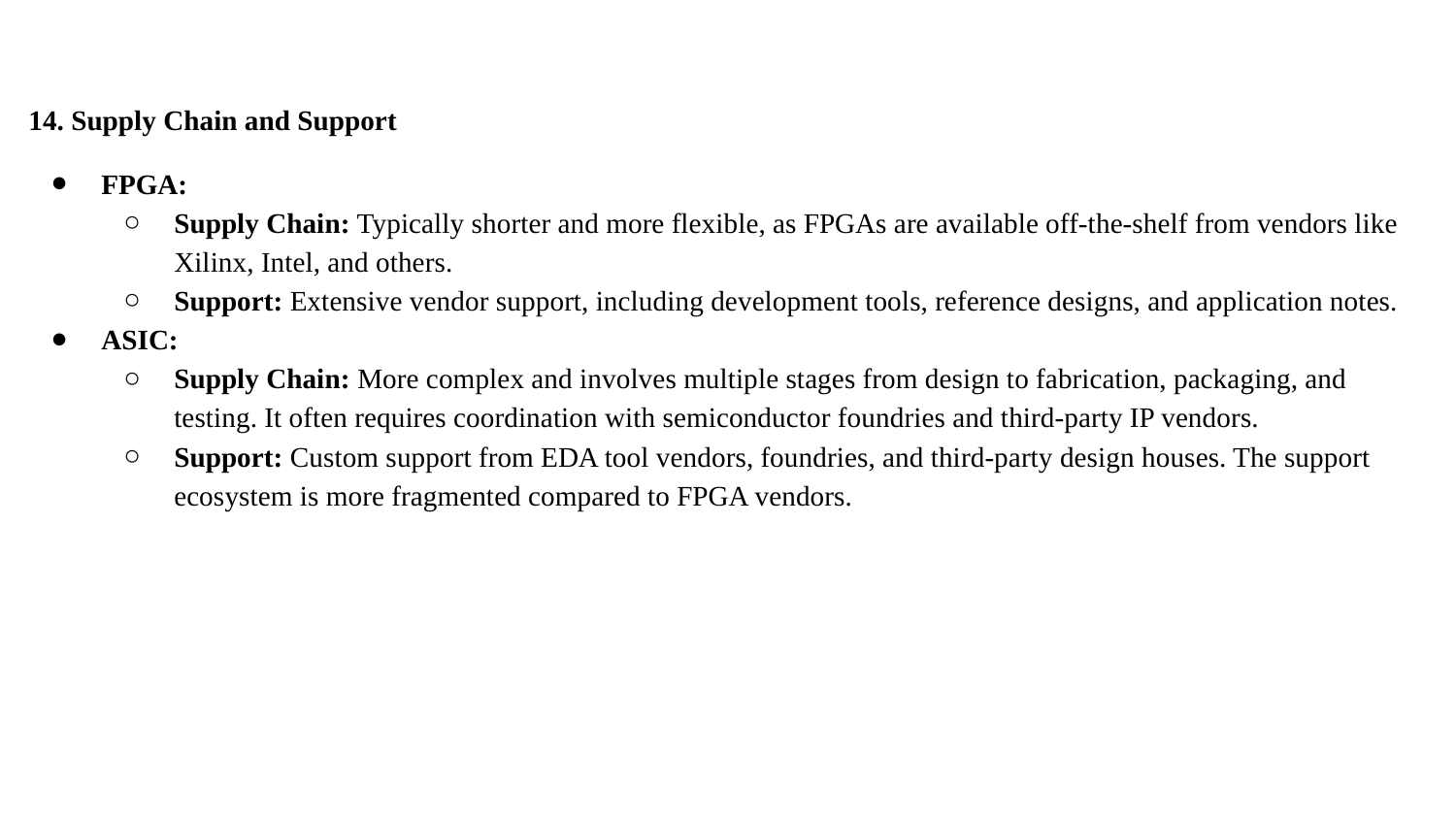

14. Supply Chain and Support
FPGA:
Supply Chain: Typically shorter and more flexible, as FPGAs are available off-the-shelf from vendors like Xilinx, Intel, and others.
Support: Extensive vendor support, including development tools, reference designs, and application notes.
ASIC:
Supply Chain: More complex and involves multiple stages from design to fabrication, packaging, and testing. It often requires coordination with semiconductor foundries and third-party IP vendors.
Support: Custom support from EDA tool vendors, foundries, and third-party design houses. The support ecosystem is more fragmented compared to FPGA vendors.